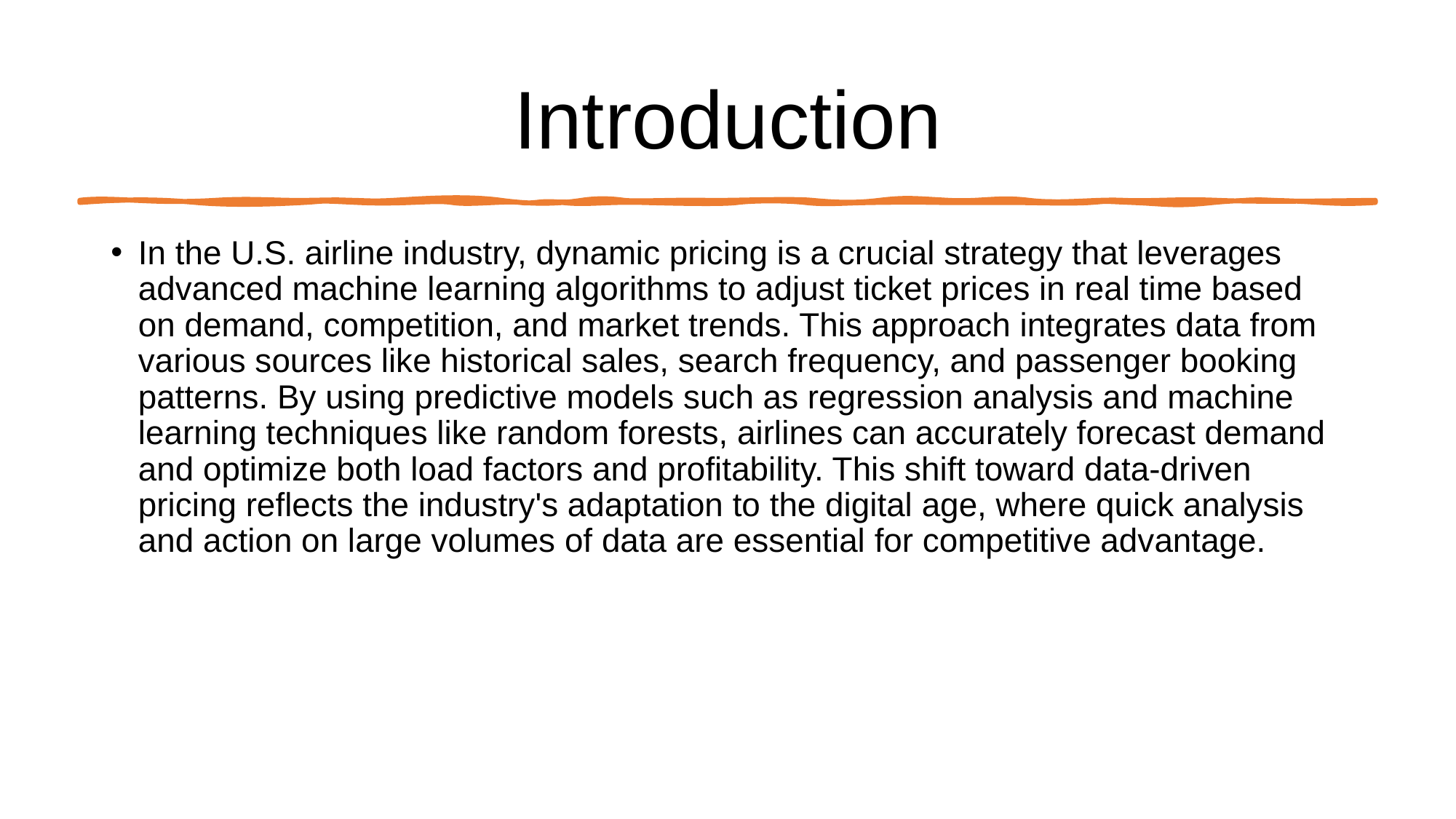

# Introduction

In the U.S. airline industry, dynamic pricing is a crucial strategy that leverages advanced machine learning algorithms to adjust ticket prices in real time based on demand, competition, and market trends. This approach integrates data from various sources like historical sales, search frequency, and passenger booking patterns. By using predictive models such as regression analysis and machine learning techniques like random forests, airlines can accurately forecast demand and optimize both load factors and profitability. This shift toward data-driven pricing reflects the industry's adaptation to the digital age, where quick analysis and action on large volumes of data are essential for competitive advantage.